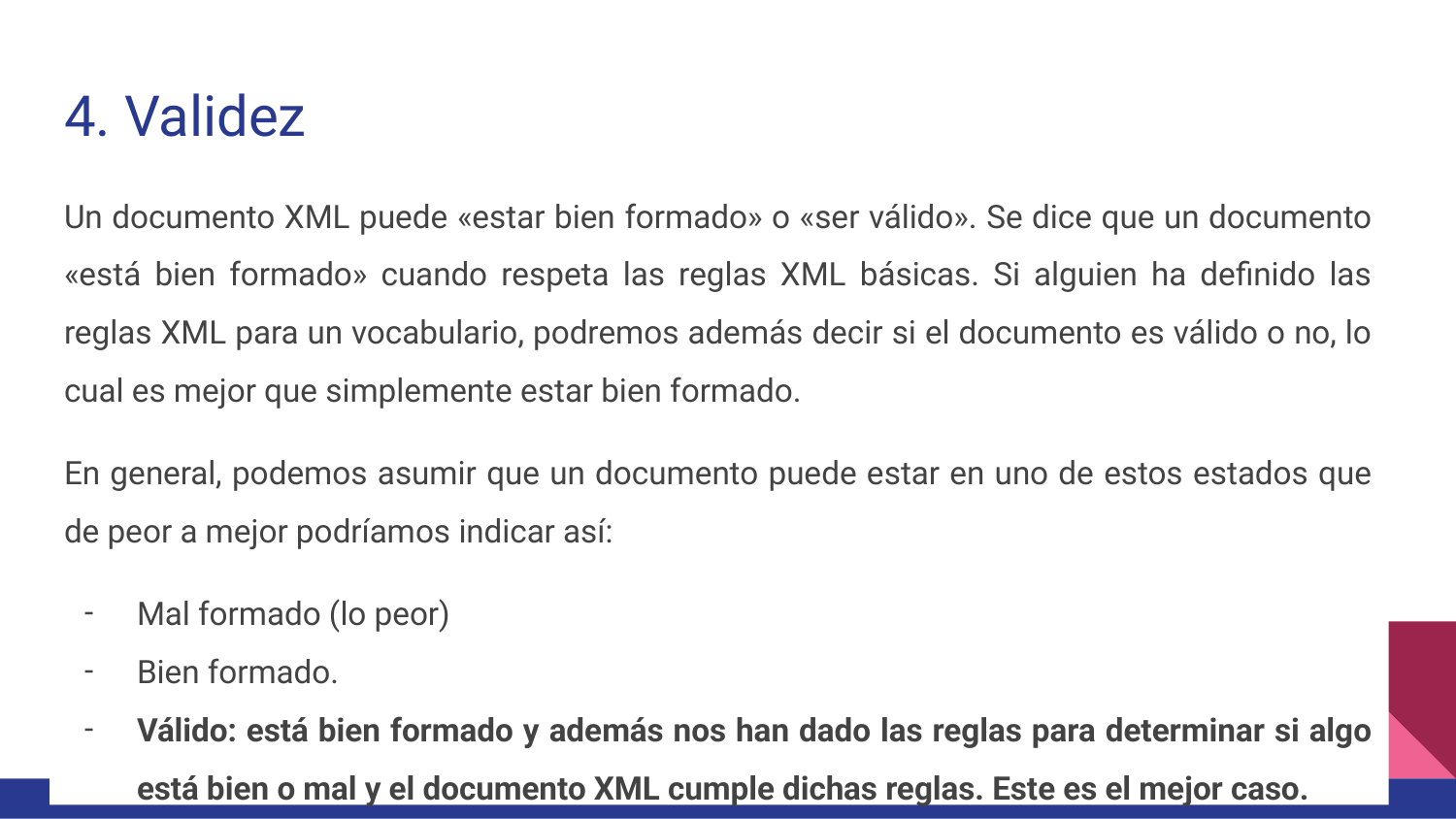

# 4. Validez
Un documento XML puede «estar bien formado» o «ser válido». Se dice que un documento «está bien formado» cuando respeta las reglas XML básicas. Si alguien ha definido las reglas XML para un vocabulario, podremos además decir si el documento es válido o no, lo cual es mejor que simplemente estar bien formado.
En general, podemos asumir que un documento puede estar en uno de estos estados que de peor a mejor podríamos indicar así:
Mal formado (lo peor)
Bien formado.
Válido: está bien formado y además nos han dado las reglas para determinar si algo está bien o mal y el documento XML cumple dichas reglas. Este es el mejor caso.